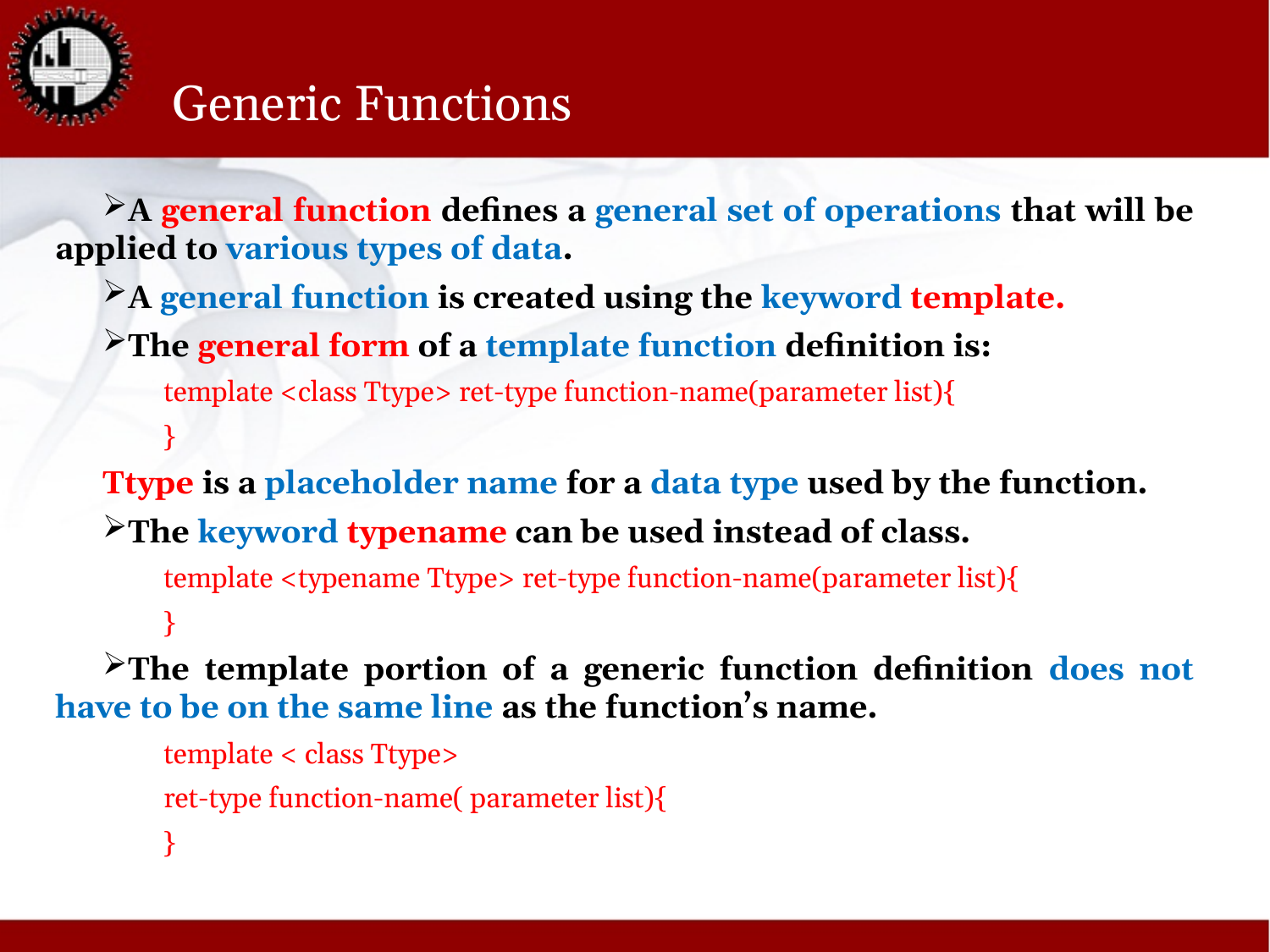

# Generic Functions
A general function defines a general set of operations that will be applied to various types of data.
A general function is created using the keyword template.
The general form of a template function definition is:
         template <class Ttype> ret-type function-name(parameter list){
         }
Ttype is a placeholder name for a data type used by the function.
The keyword typename can be used instead of class.
         template <typename Ttype> ret-type function-name(parameter list){
         }
The template portion of a generic function definition does not have to be on the same line as the function’s name.
         template < class Ttype>
         ret-type function-name( parameter list){
         }